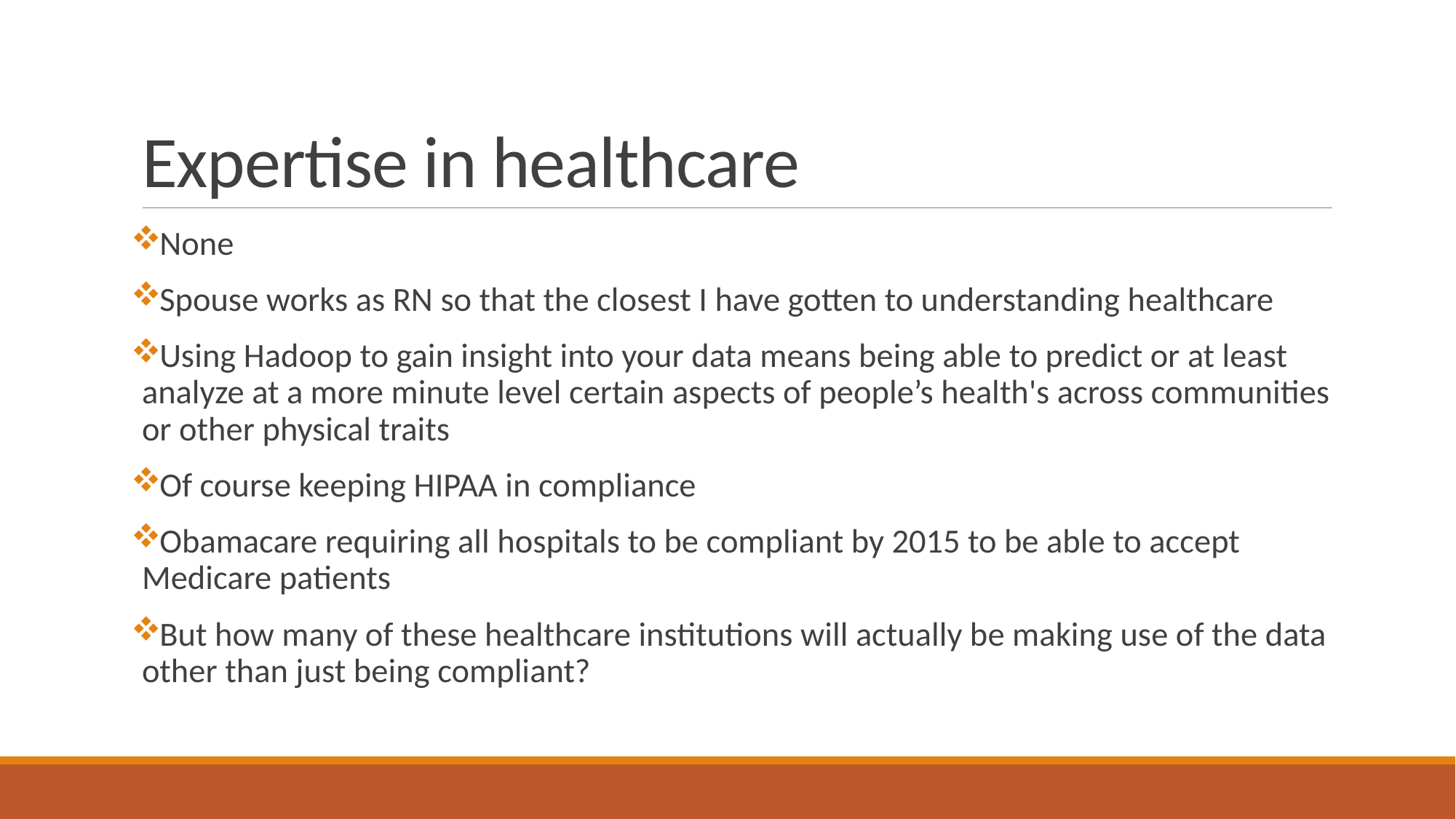

# Expertise in healthcare
None
Spouse works as RN so that the closest I have gotten to understanding healthcare
Using Hadoop to gain insight into your data means being able to predict or at least analyze at a more minute level certain aspects of people’s health's across communities or other physical traits
Of course keeping HIPAA in compliance
Obamacare requiring all hospitals to be compliant by 2015 to be able to accept Medicare patients
But how many of these healthcare institutions will actually be making use of the data other than just being compliant?